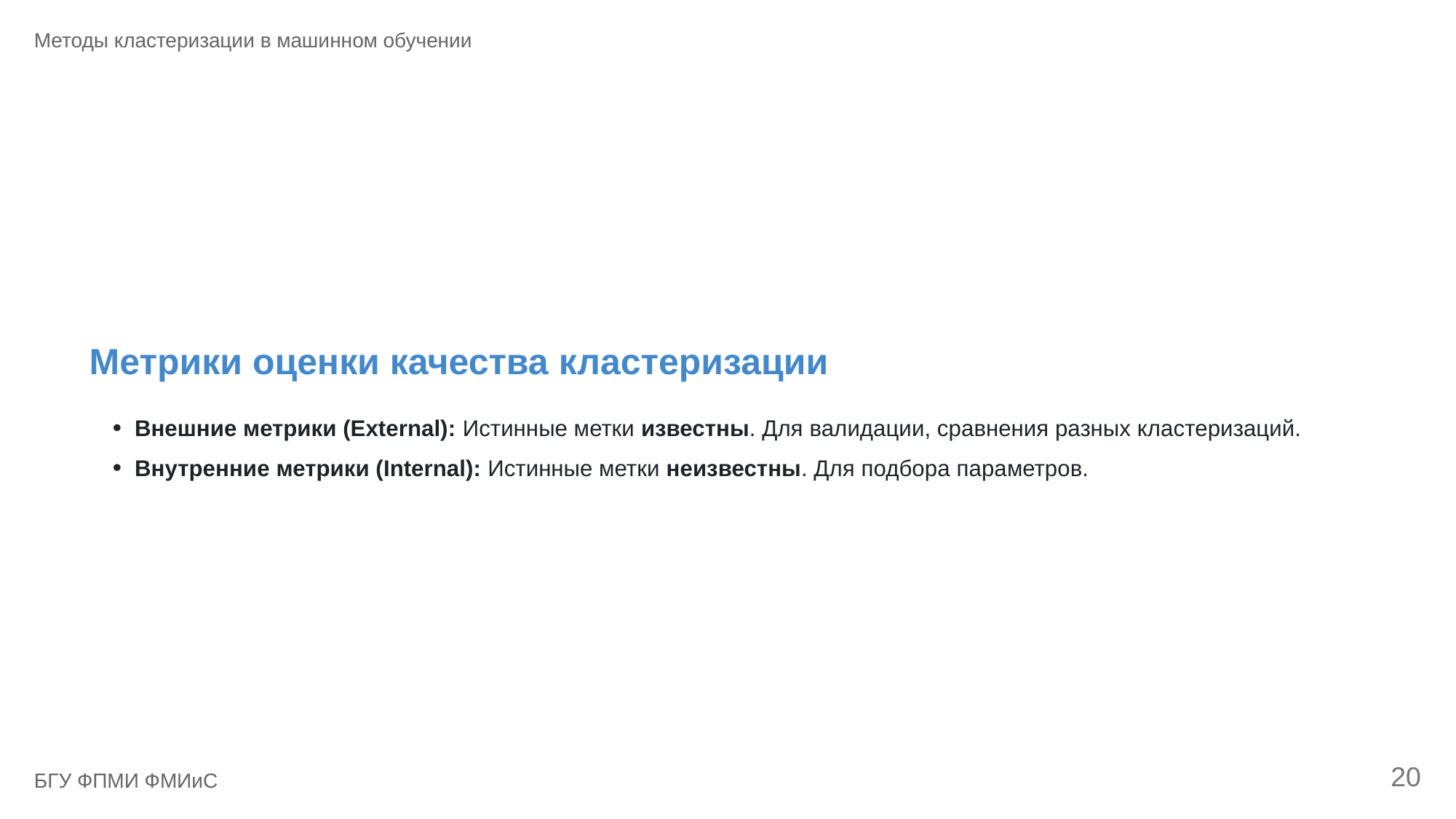

Методы кластеризации в машинном обучении
Метрики оценки качества кластеризации
Внешние метрики (External): Истинные метки известны. Для валидации, сравнения разных кластеризаций.

Внутренние метрики (Internal): Истинные метки неизвестны. Для подбора параметров.

20
БГУ ФПМИ ФМИиС